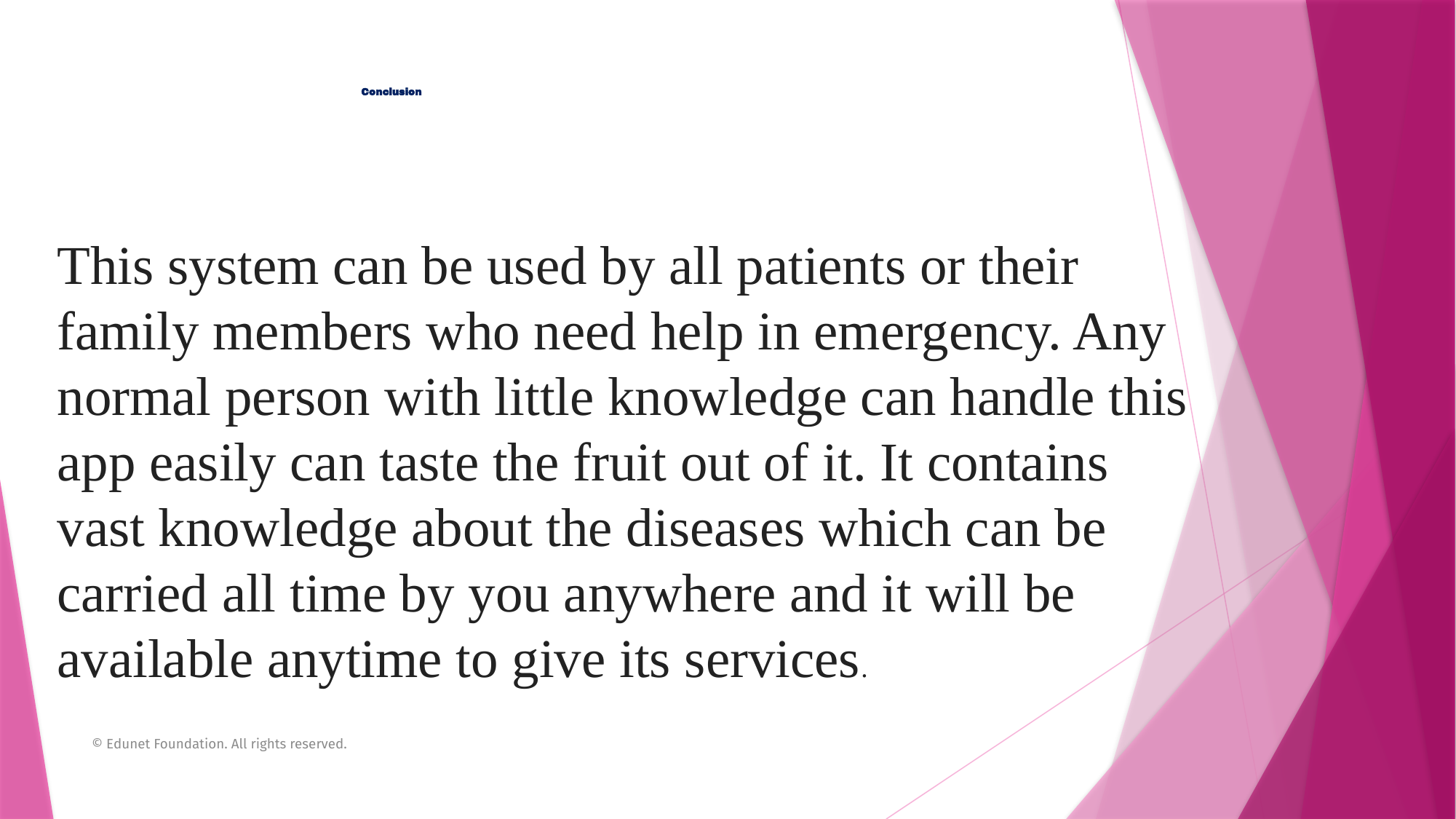

# Conclusion
This system can be used by all patients or their   family members who need help in emergency. Any normal person with little knowledge can handle this app easily can taste the fruit out of it. It contains vast knowledge about the diseases which can be carried all time by you anywhere and it will be available anytime to give its services.

© Edunet Foundation. All rights reserved.